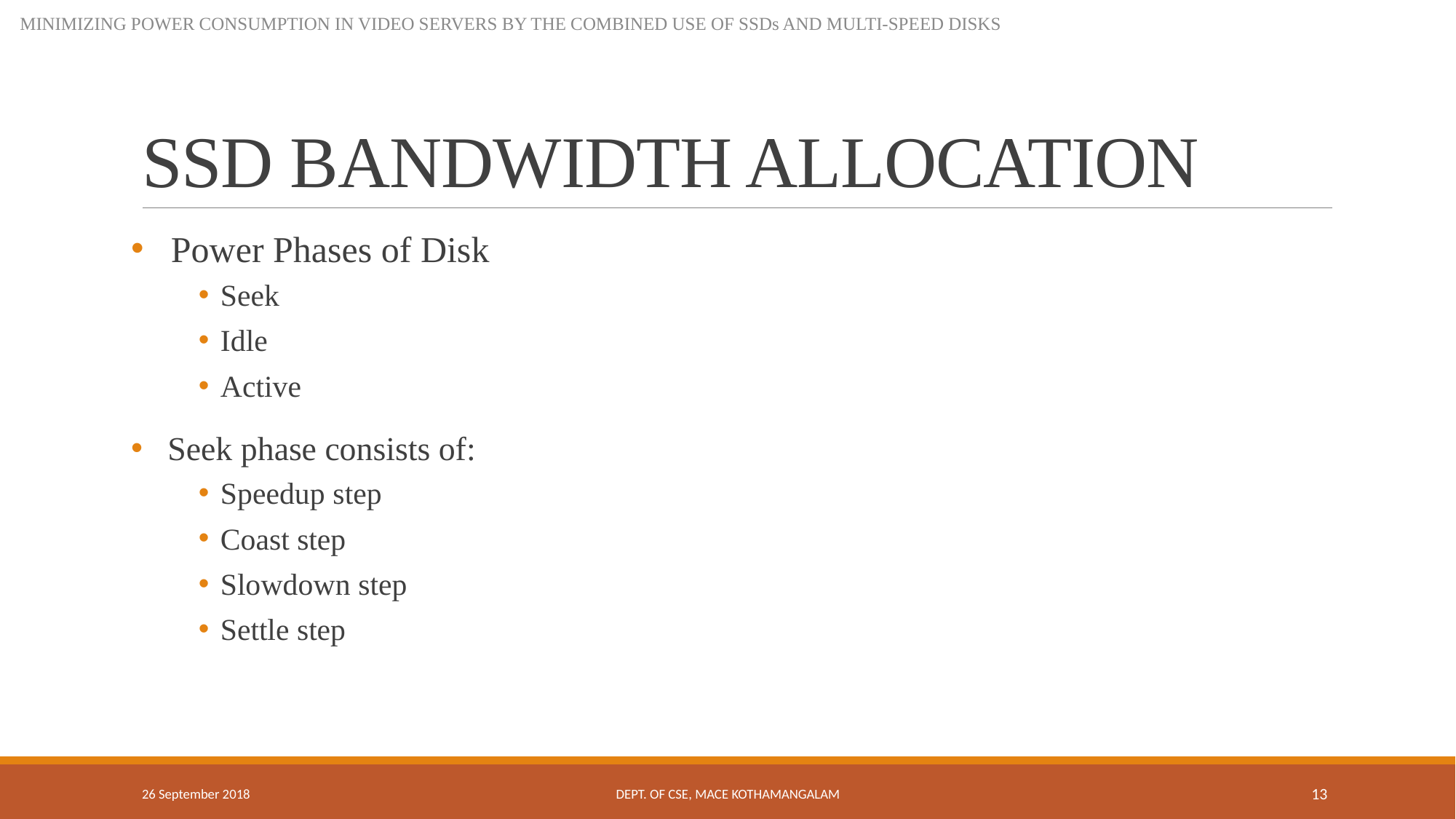

MINIMIZING POWER CONSUMPTION IN VIDEO SERVERS BY THE COMBINED USE OF SSDs AND MULTI-SPEED DISKS
# SSD BANDWIDTH ALLOCATION
   Power Phases of Disk
Seek
Idle
Active
   Seek phase consists of:
Speedup step
Coast step
Slowdown step
Settle step
26 September 2018
Dept. of CSE, MACE Kothamangalam
13